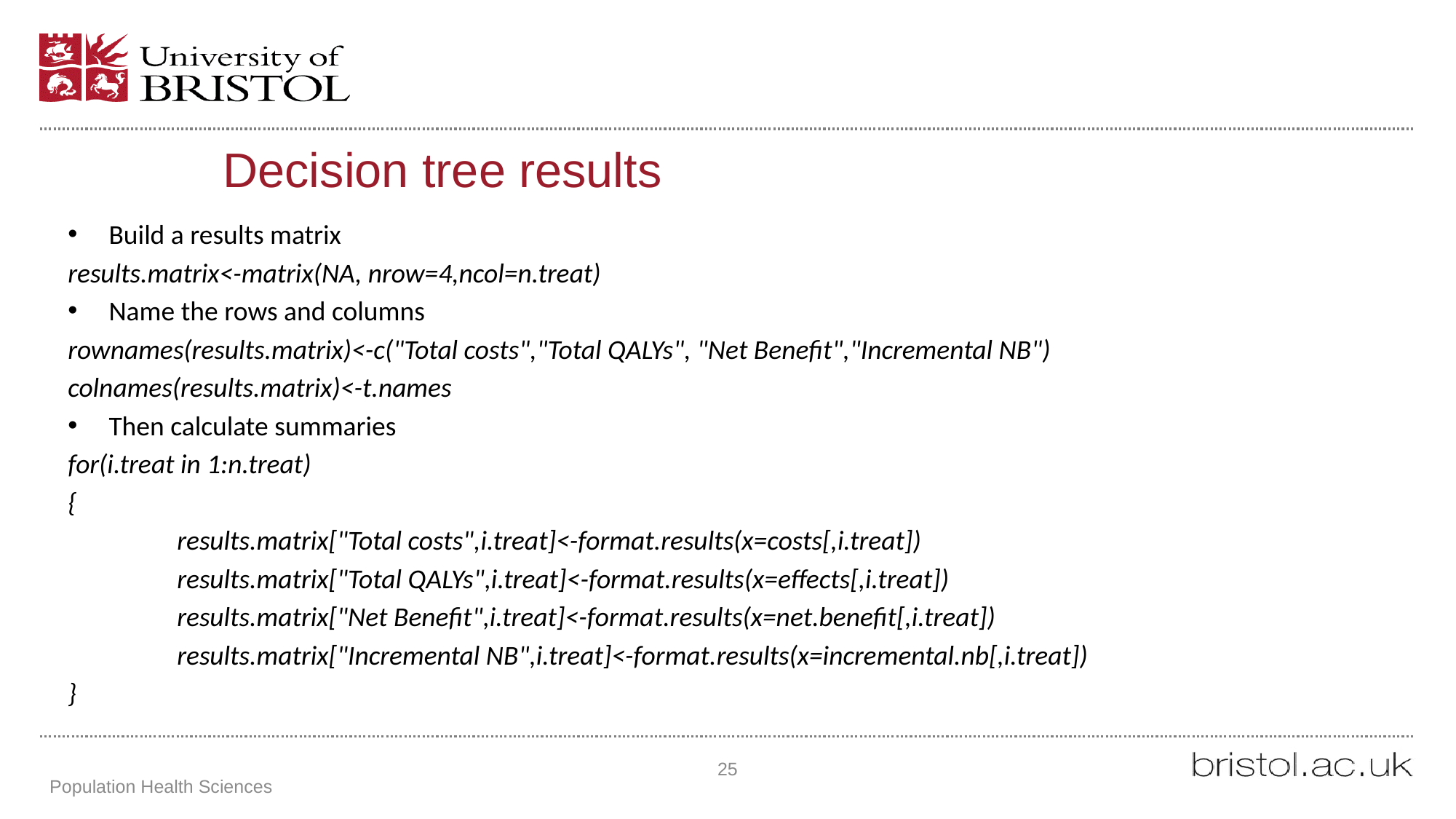

# Decision tree results
Build a results matrix
results.matrix<-matrix(NA, nrow=4,ncol=n.treat)
Name the rows and columns
rownames(results.matrix)<-c("Total costs","Total QALYs", "Net Benefit","Incremental NB")
colnames(results.matrix)<-t.names
Then calculate summaries
for(i.treat in 1:n.treat)
{
	results.matrix["Total costs",i.treat]<-format.results(x=costs[,i.treat])
	results.matrix["Total QALYs",i.treat]<-format.results(x=effects[,i.treat])
	results.matrix["Net Benefit",i.treat]<-format.results(x=net.benefit[,i.treat])
	results.matrix["Incremental NB",i.treat]<-format.results(x=incremental.nb[,i.treat])
}
25
Population Health Sciences